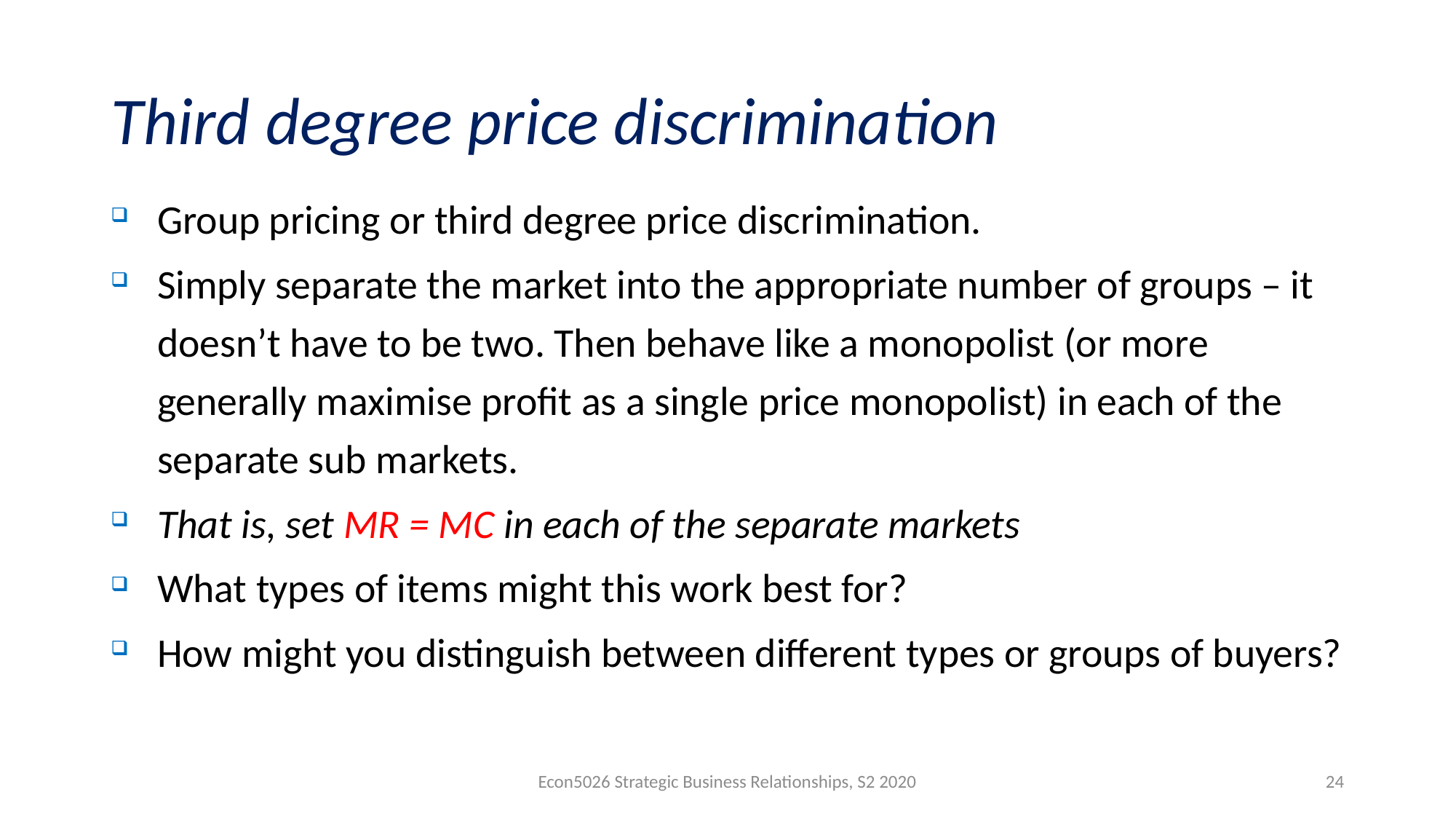

# Third degree price discrimination
Group pricing or third degree price discrimination.
Simply separate the market into the appropriate number of groups – it doesn’t have to be two. Then behave like a monopolist (or more generally maximise profit as a single price monopolist) in each of the separate sub markets.
That is, set MR = MC in each of the separate markets
What types of items might this work best for?
How might you distinguish between different types or groups of buyers?

Econ5026 Strategic Business Relationships, S2 2020
24